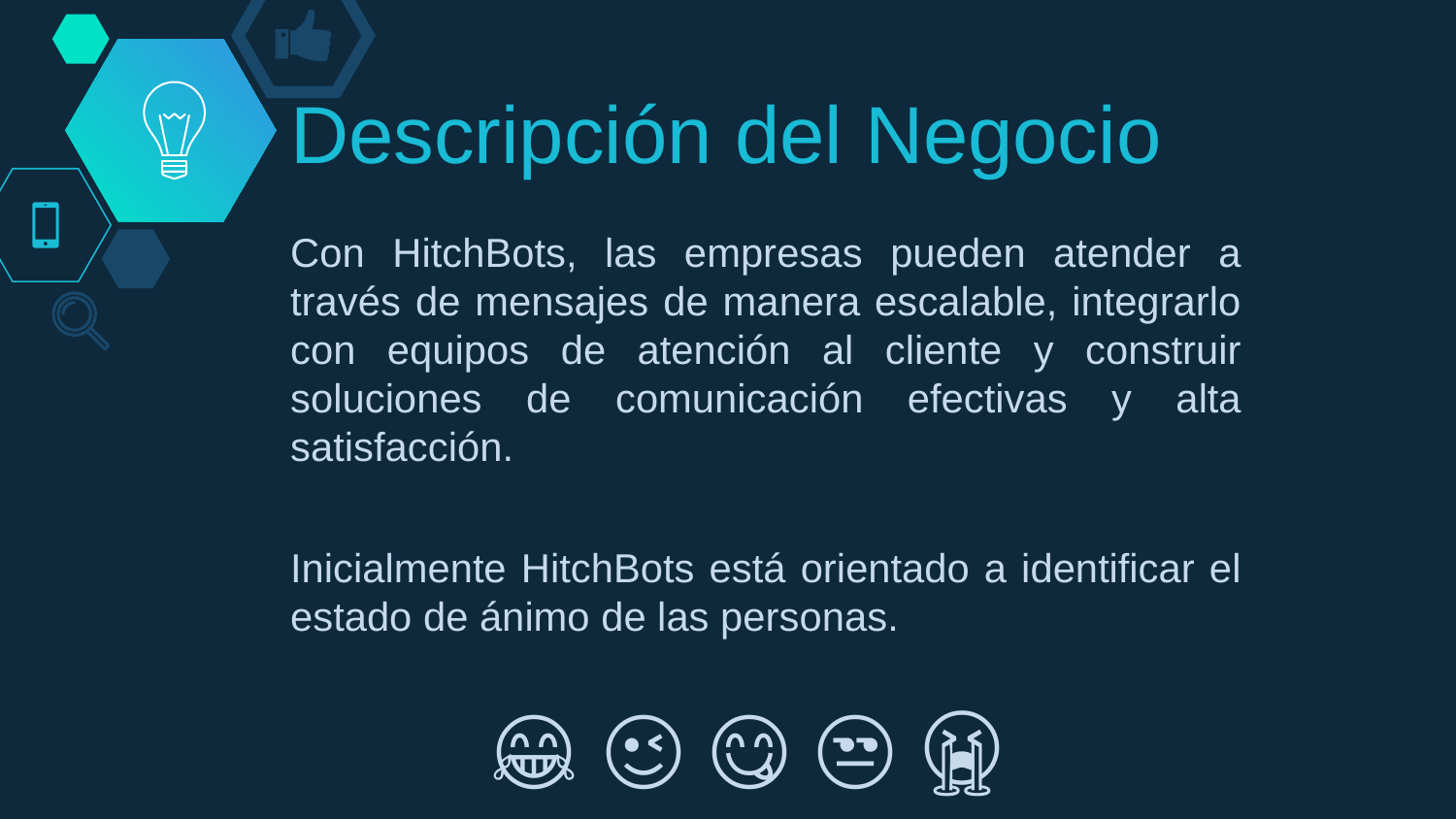

# Descripción del Negocio
Con HitchBots, las empresas pueden atender a través de mensajes de manera escalable, integrarlo con equipos de atención al cliente y construir soluciones de comunicación efectivas y alta satisfacción.

Inicialmente HitchBots está orientado a identificar el estado de ánimo de las personas.
😂 😉 😋 😒 😭